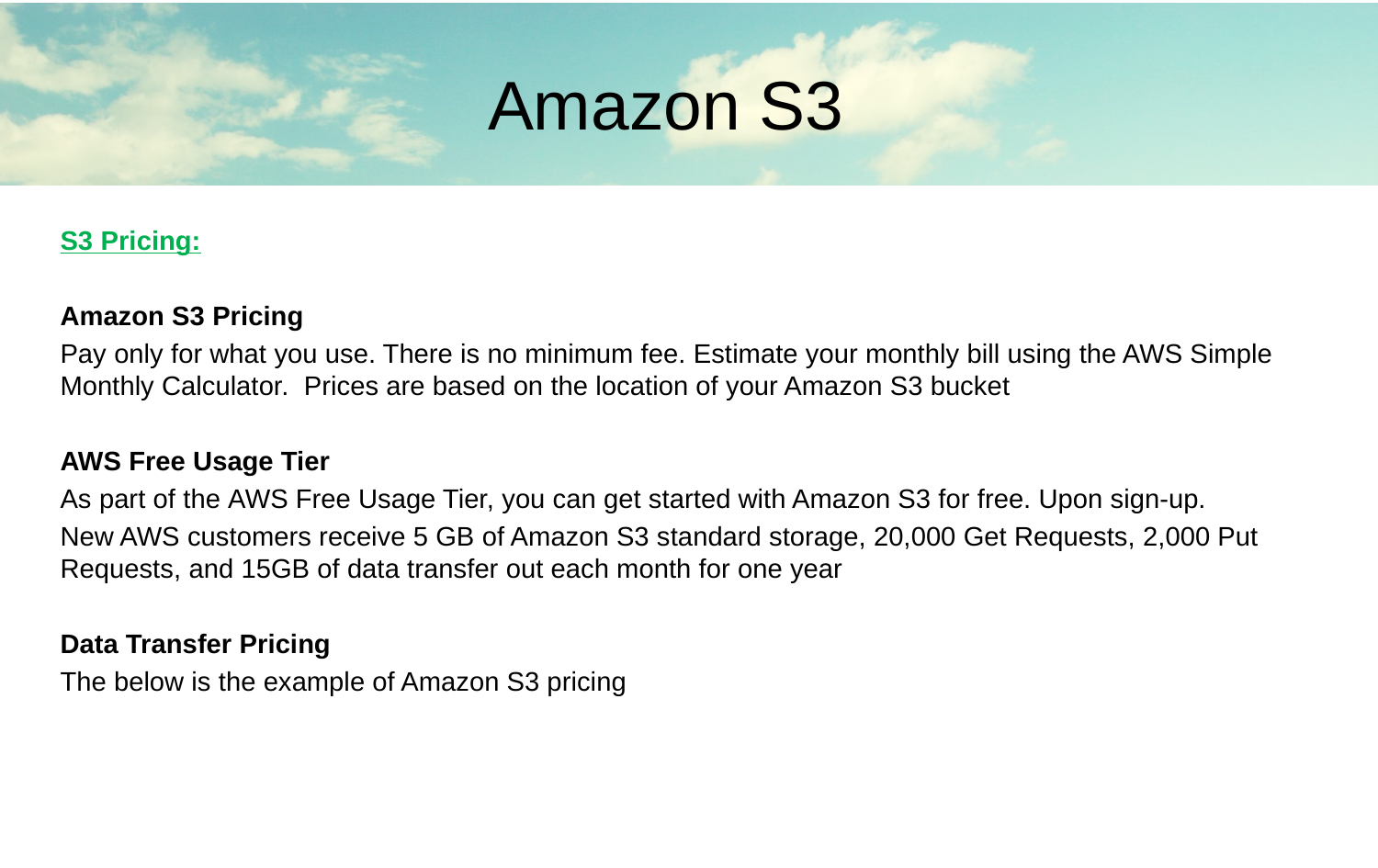

Amazon S3
S3 Pricing:

Amazon S3 Pricing
Pay only for what you use. There is no minimum fee. Estimate your monthly bill using the AWS Simple Monthly Calculator.  Prices are based on the location of your Amazon S3 bucket

AWS Free Usage Tier
As part of the AWS Free Usage Tier, you can get started with Amazon S3 for free. Upon sign-up.
New AWS customers receive 5 GB of Amazon S3 standard storage, 20,000 Get Requests, 2,000 Put Requests, and 15GB of data transfer out each month for one year

Data Transfer Pricing
The below is the example of Amazon S3 pricing

#